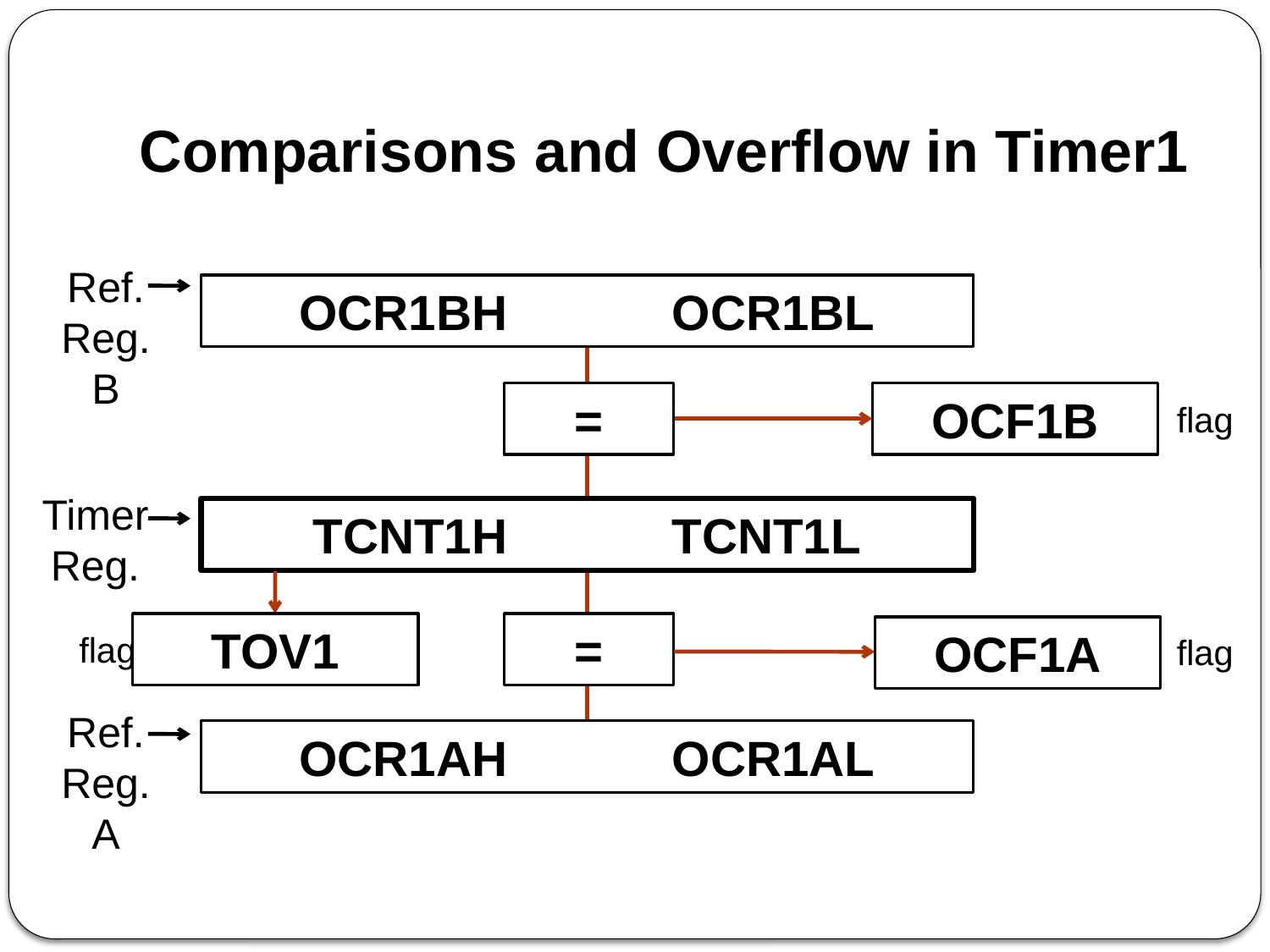

# Comparisons and Overflow in Timer1
Ref. Reg. B
OCR1BH            OCR1BL
=
OCF1B
flag
Timer Reg.
TCNT1H            TCNT1L
TOV1
=
OCF1A
flag
flag
Ref. Reg. A
OCR1AH            OCR1AL